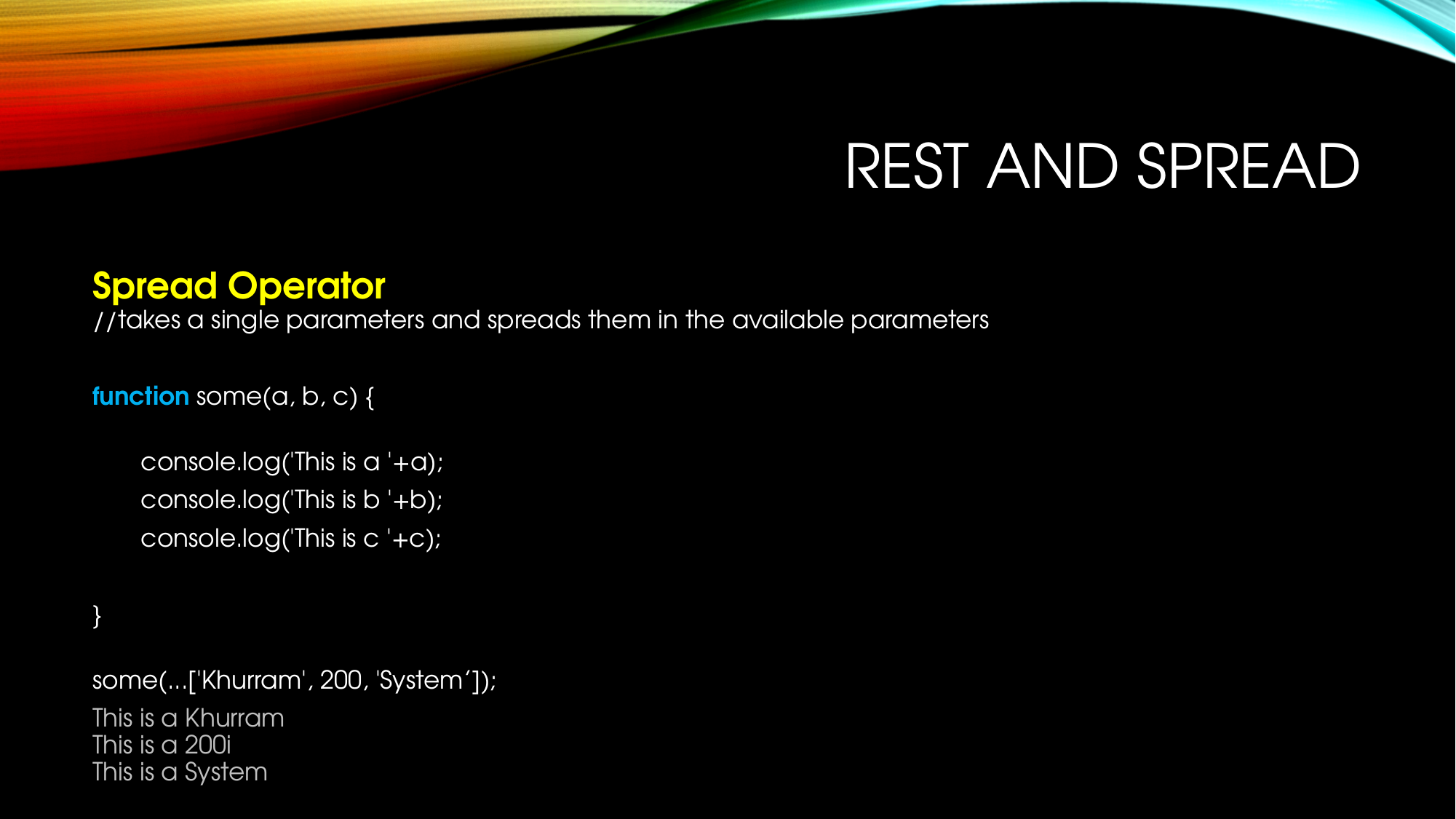

# Rest and spread
Spread Operator
//takes a single parameters and spreads them in the available parameters

function some(a, b, c) {
       console.log('This is a '+a);
       console.log('This is b '+b);
       console.log('This is c '+c);

}
some(...['Khurram', 200, 'System’]);
This is a Khurram
This is a 200i
This is a System